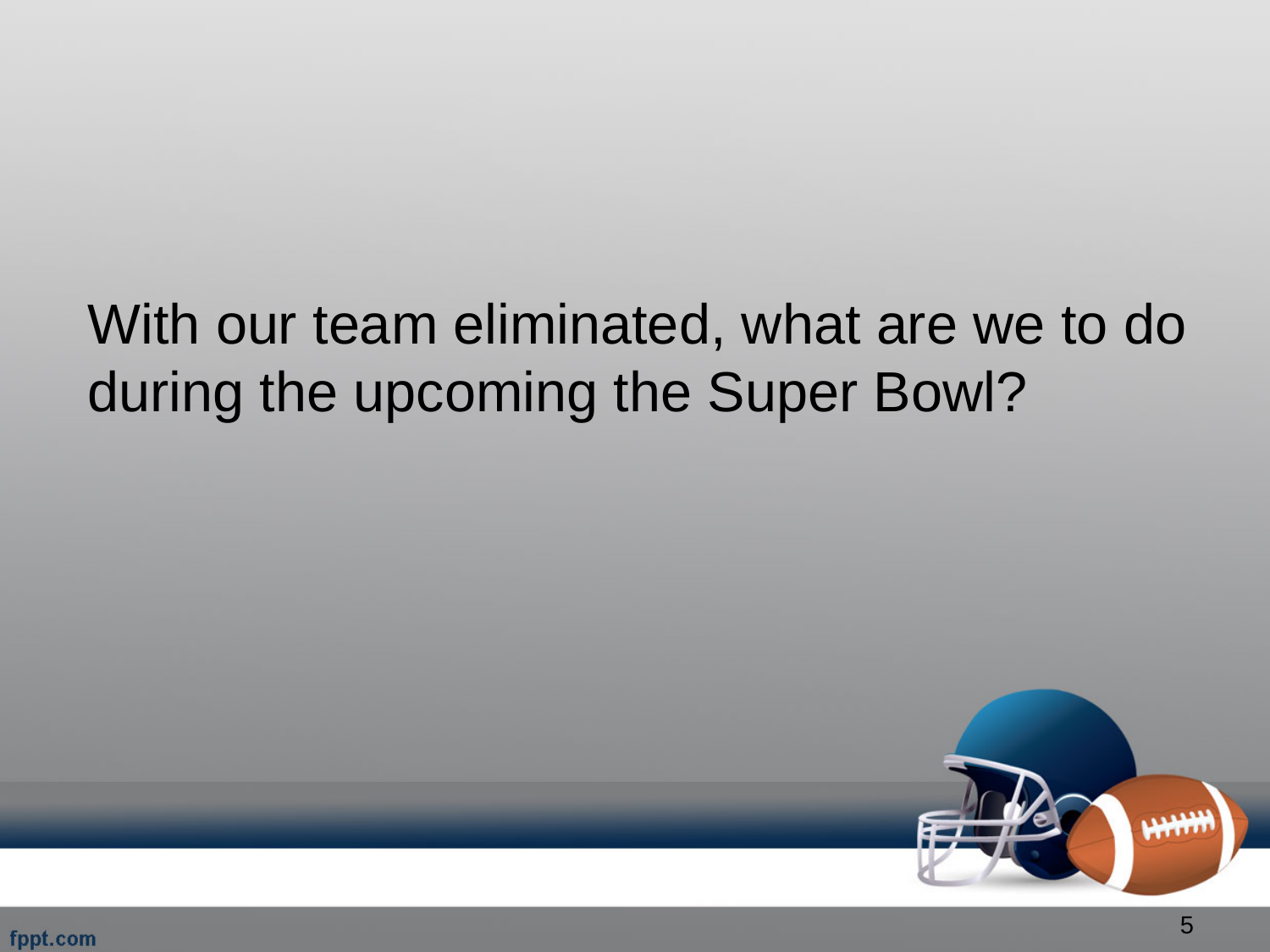

With our team eliminated, what are we to do during the upcoming the Super Bowl?
5